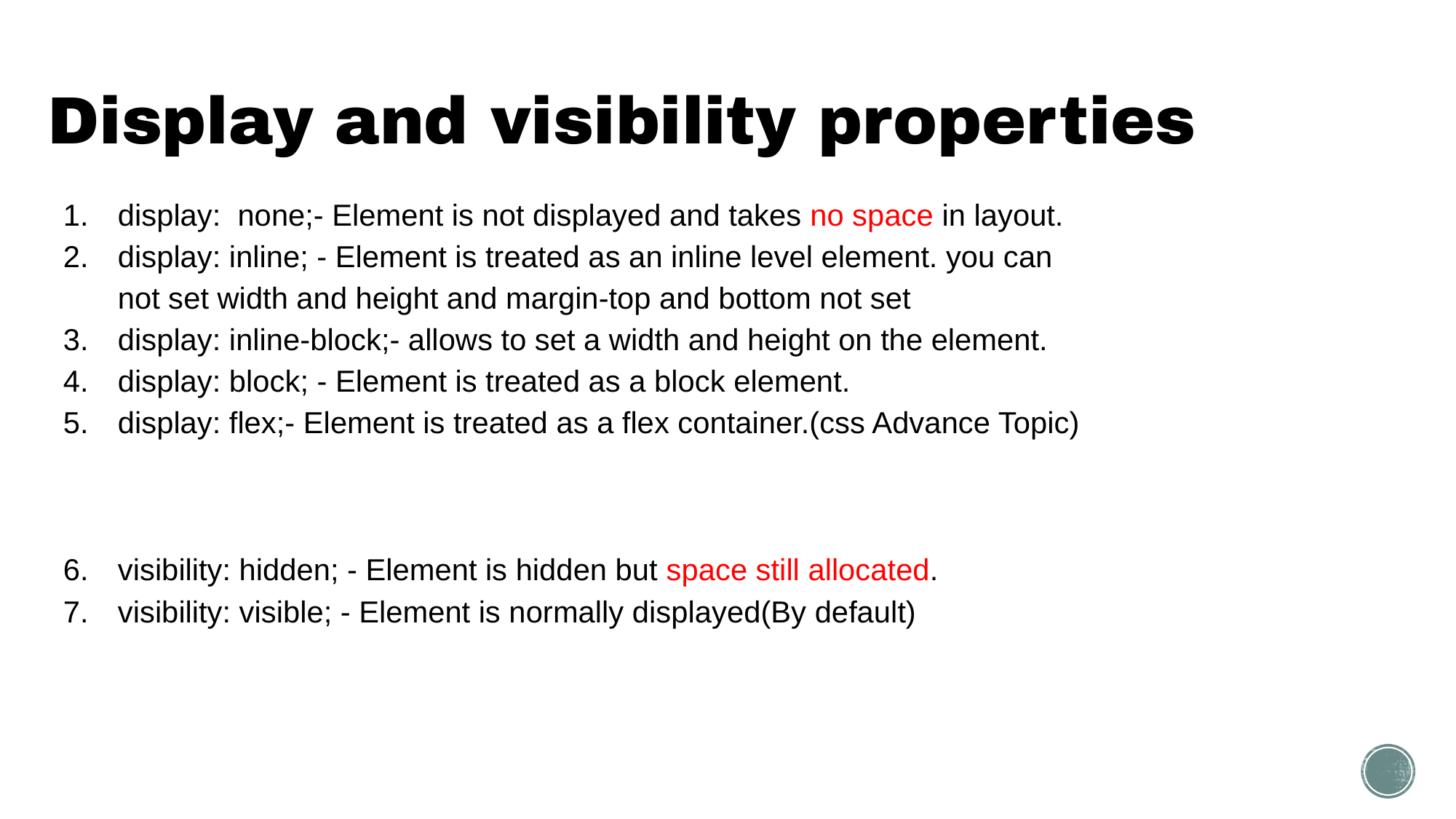

# Display and visibility properties
display:  none;- Element is not displayed and takes no space in layout.
display: inline; - Element is treated as an inline level element. you can not set width and height and margin-top and bottom not set
display: inline-block;- allows to set a width and height on the element.
display: block; - Element is treated as a block element.
display: flex;- Element is treated as a flex container.(css Advance Topic)

visibility: hidden; - Element is hidden but space still allocated.
visibility: visible; - Element is normally displayed(By default)